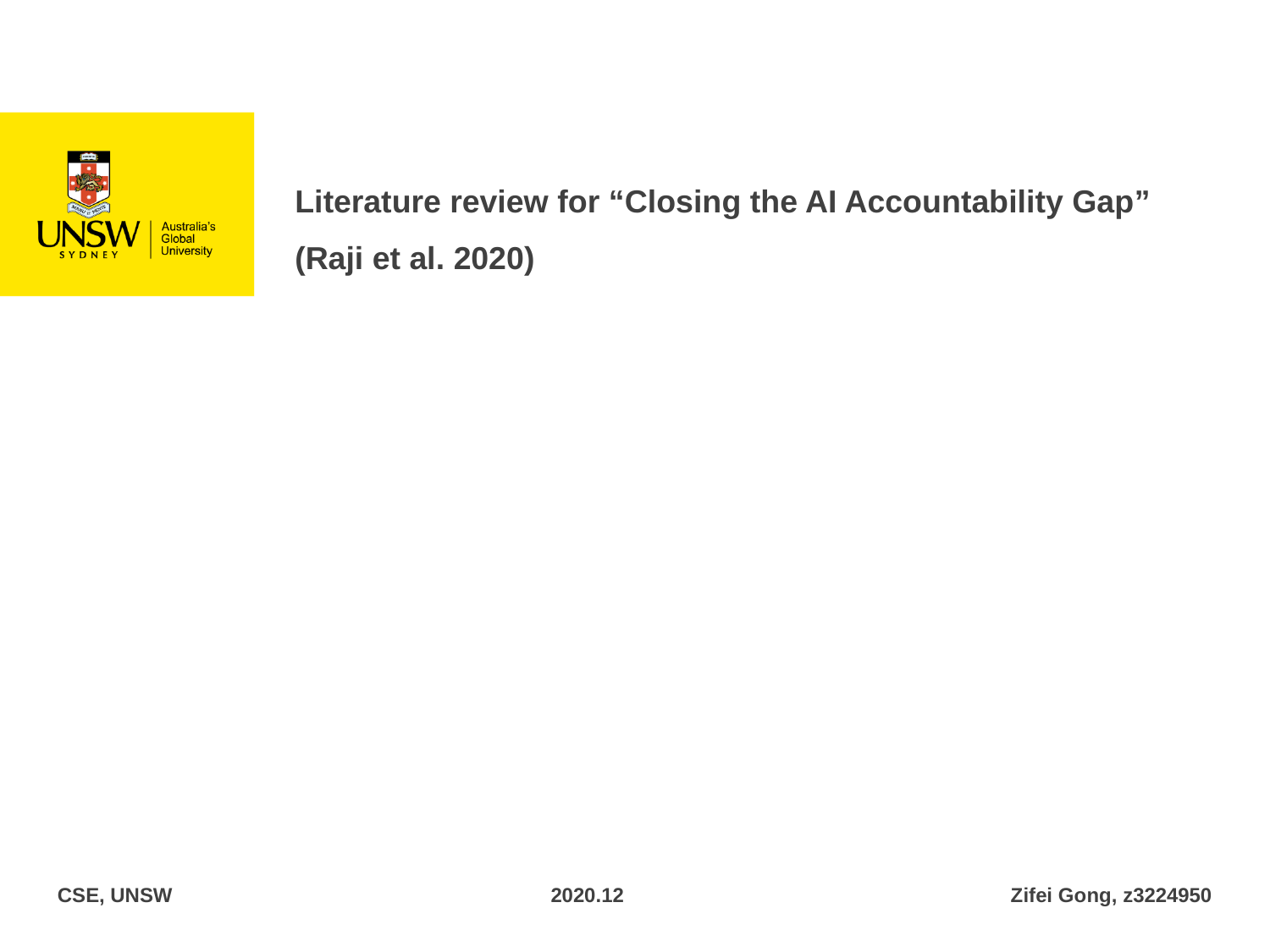

Literature review for “Closing the AI Accountability Gap” (Raji et al. 2020)
2020.12